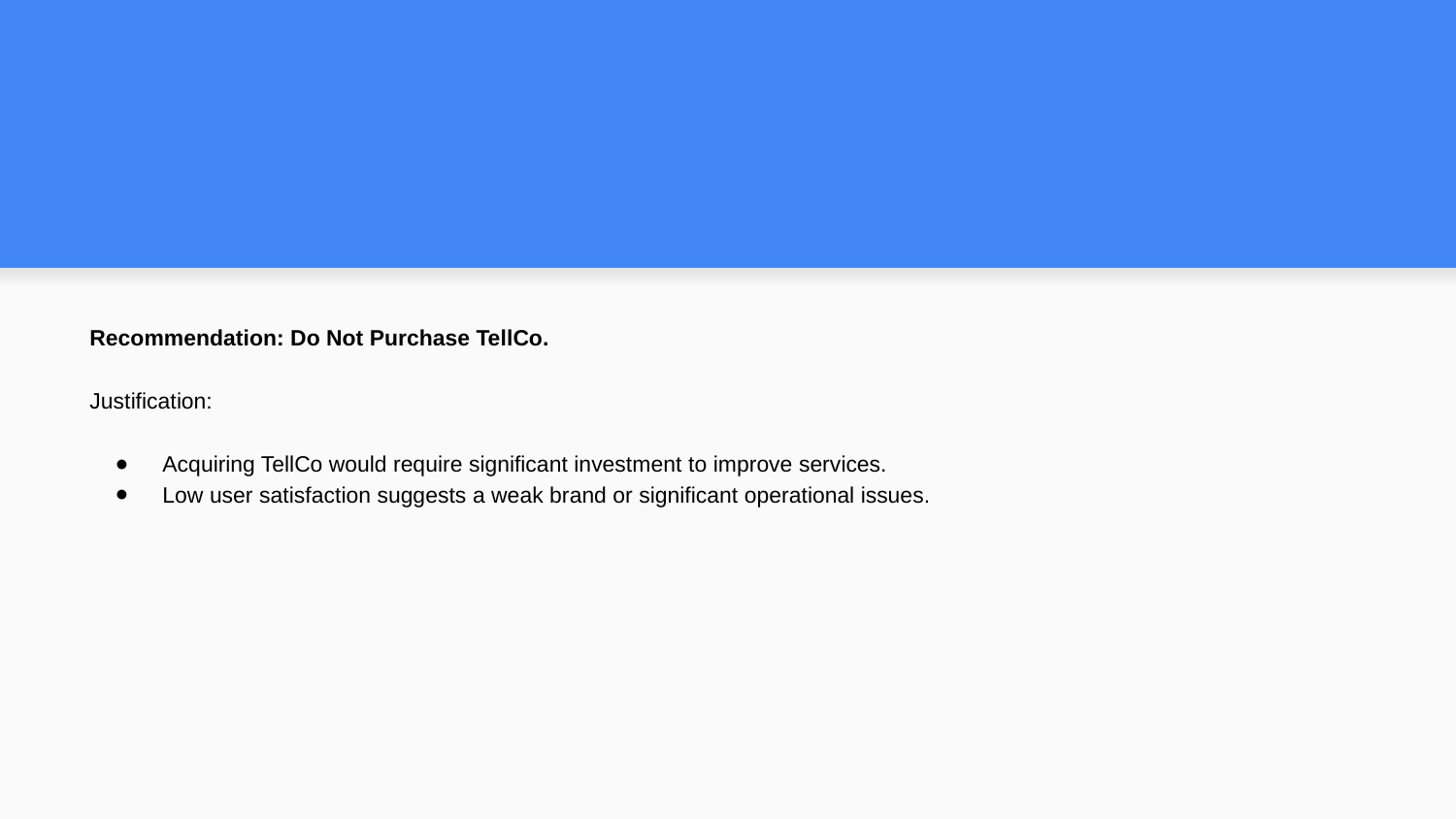

#
Recommendation: Do Not Purchase TellCo.
Justification:
Acquiring TellCo would require significant investment to improve services.
Low user satisfaction suggests a weak brand or significant operational issues.